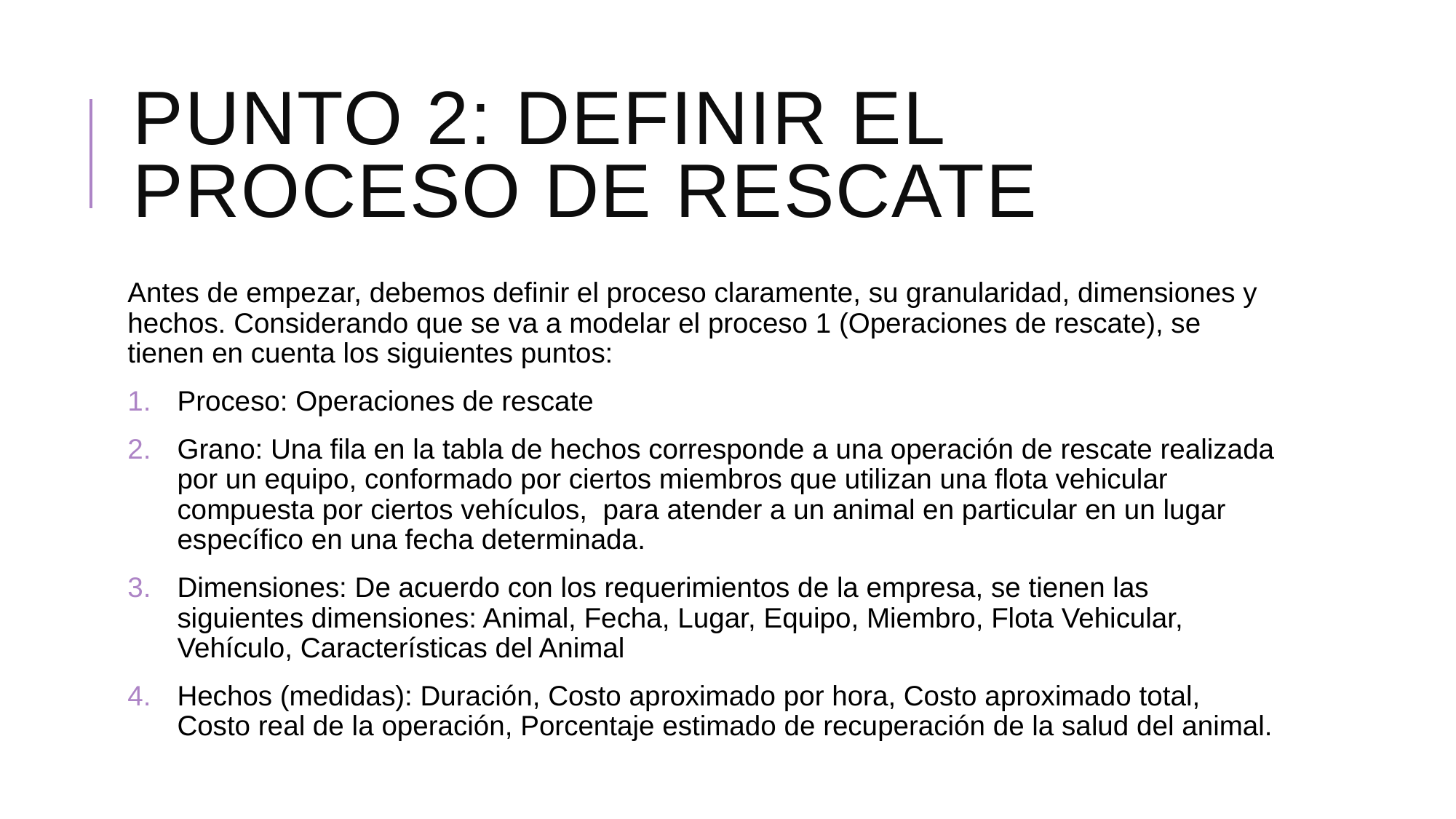

# Punto 2: Definir el Proceso de rescate
Antes de empezar, debemos definir el proceso claramente, su granularidad, dimensiones y hechos. Considerando que se va a modelar el proceso 1 (Operaciones de rescate), se tienen en cuenta los siguientes puntos:
Proceso: Operaciones de rescate
Grano: Una fila en la tabla de hechos corresponde a una operación de rescate realizada por un equipo, conformado por ciertos miembros que utilizan una flota vehicular compuesta por ciertos vehículos,  para atender a un animal en particular en un lugar específico en una fecha determinada.
Dimensiones: De acuerdo con los requerimientos de la empresa, se tienen las siguientes dimensiones: Animal, Fecha, Lugar, Equipo, Miembro, Flota Vehicular, Vehículo, Características del Animal
Hechos (medidas): Duración, Costo aproximado por hora, Costo aproximado total, Costo real de la operación, Porcentaje estimado de recuperación de la salud del animal.